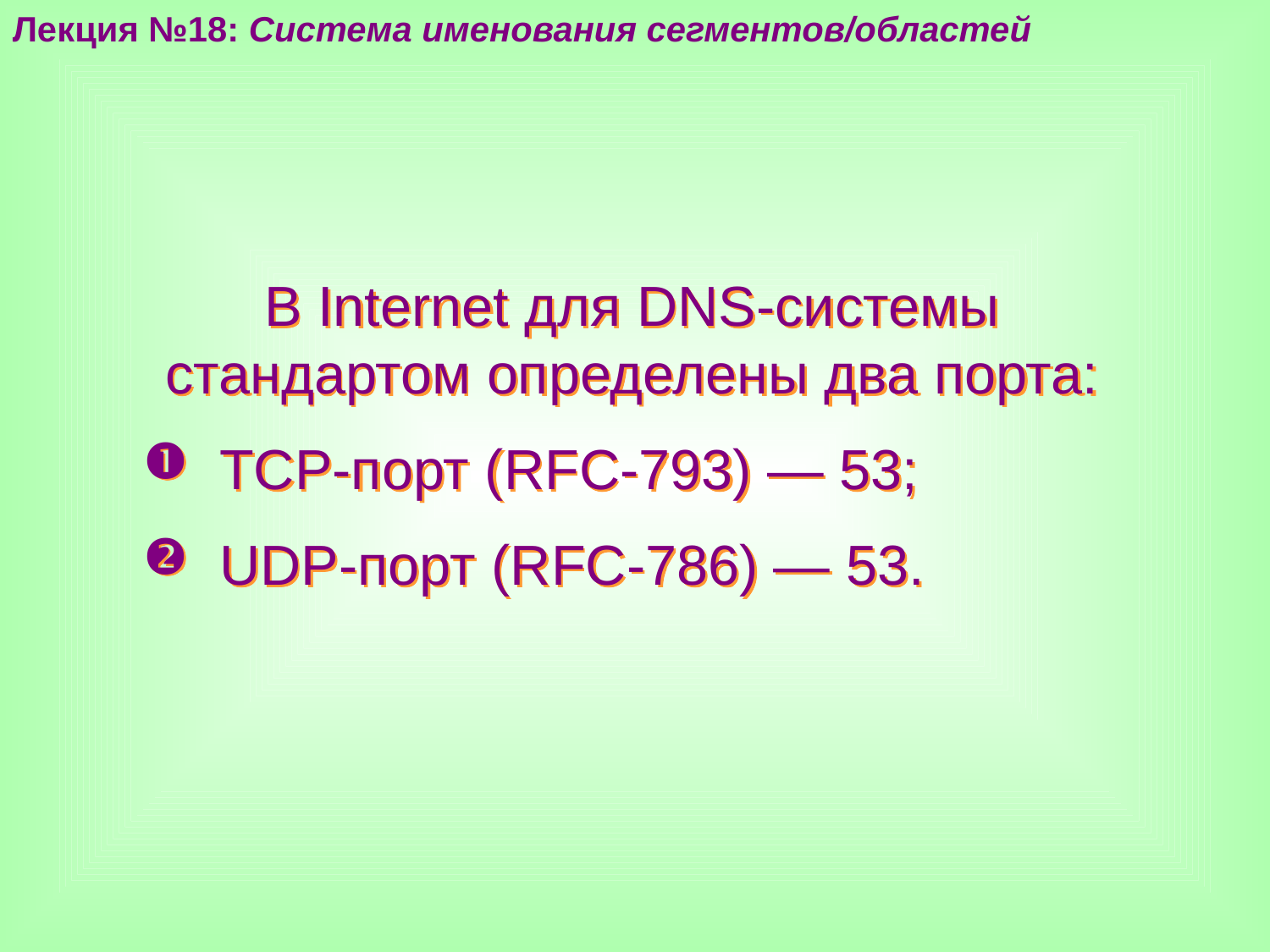

Лекция №18: Система именования сегментов/областей
В Internet для DNS-системы стандартом определены два порта:
  ТСР-порт (RFC-793) — 53;
  UDP-порт (RFC-786) — 53.